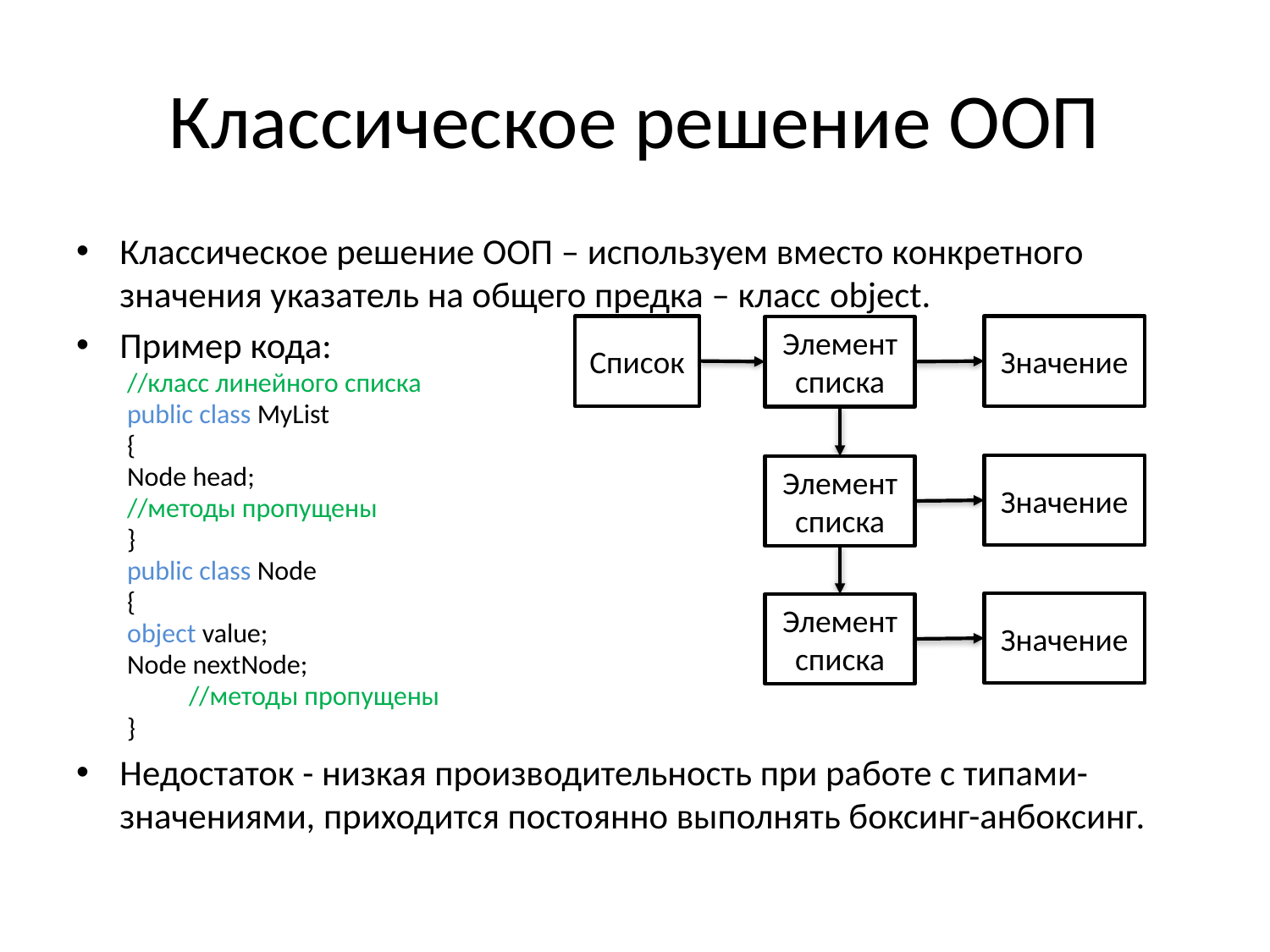

# Классическое решение ООП
Классическое решение ООП – используем вместо конкретного значения указатель на общего предка – класс object.
Пример кода:
//класс линейного списка
public class MyList
{
	Node head;
	//методы пропущены
}
public class Node
{
	object value;
	Node nextNode;
                //методы пропущены
}
Недостаток - низкая производительность при работе с типами-значениями, приходится постоянно выполнять боксинг-анбоксинг.
Список
Значение
Элемент списка
Значение
Элемент списка
Значение
Элемент списка